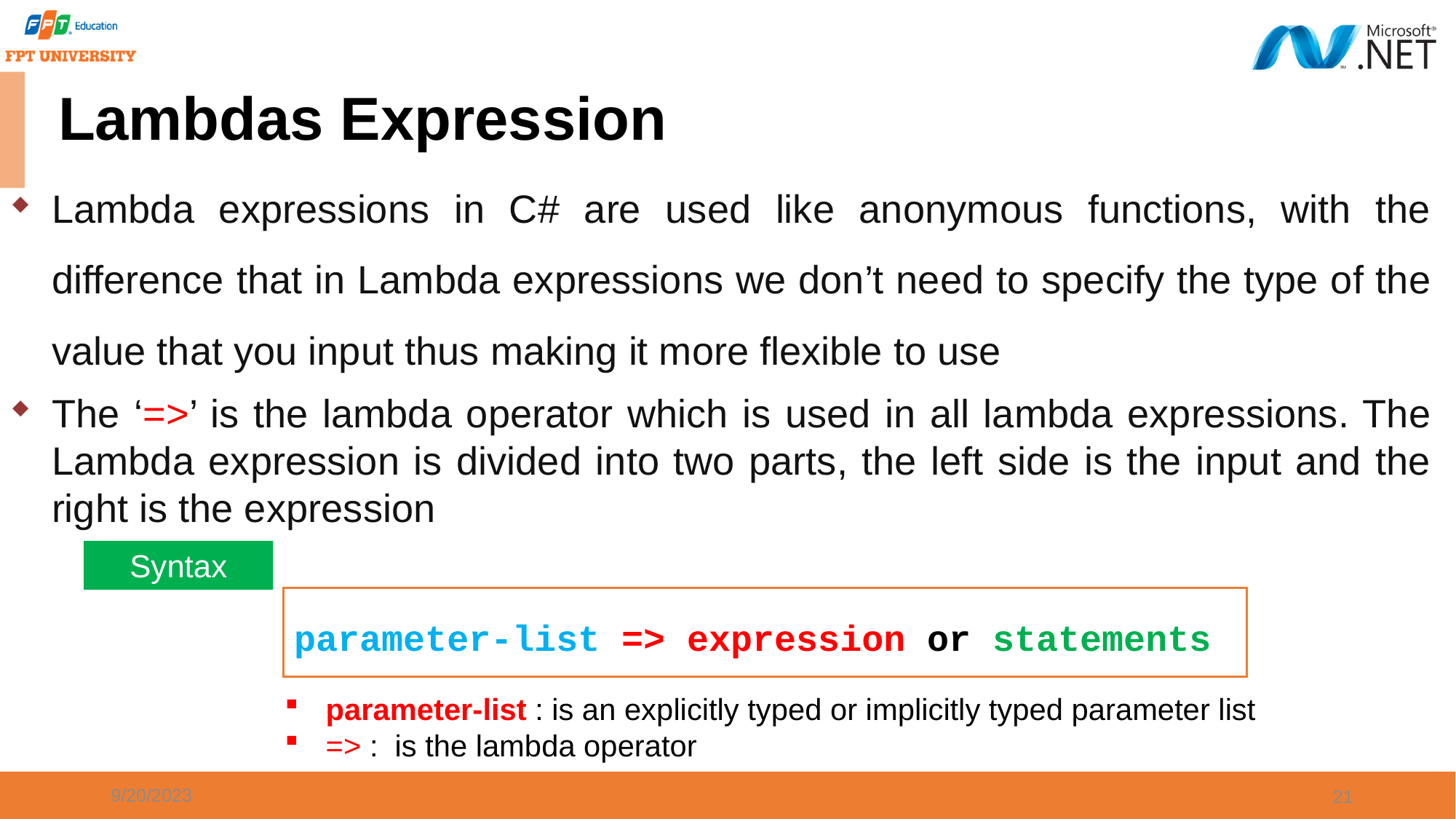

# Lambdas Expression
Lambda expressions in C# are used like anonymous functions, with the difference that in Lambda expressions we don’t need to specify the type of the value that you input thus making it more flexible to use
The ‘=>’ is the lambda operator which is used in all lambda expressions. The Lambda expression is divided into two parts, the left side is the input and the right is the expression
Syntax
parameter-list => expression or statements

parameter-list : is an explicitly typed or implicitly typed parameter list
=> :  is the lambda operator
9/20/2023
21